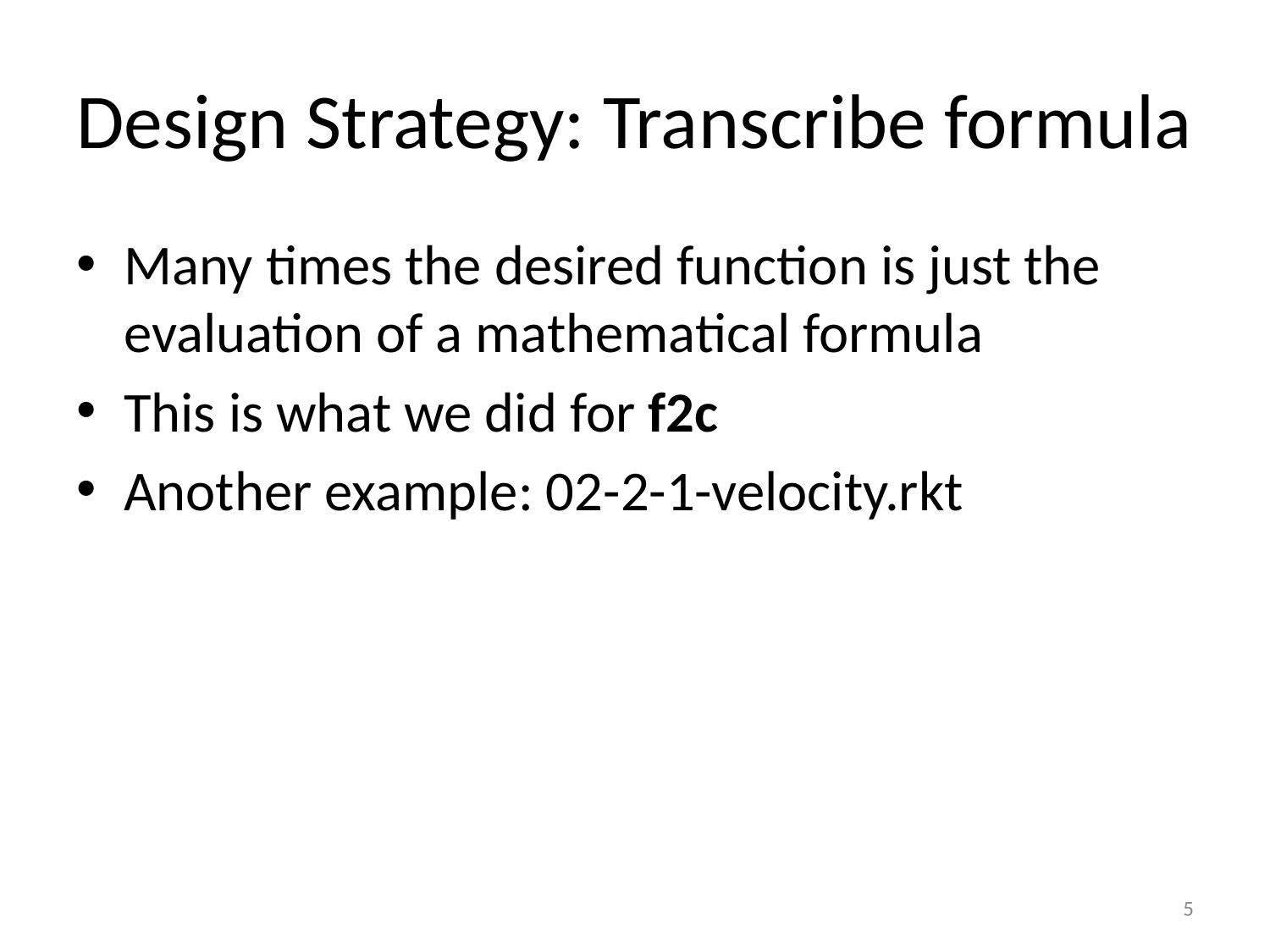

# Design Strategy: Transcribe formula
Many times the desired function is just the evaluation of a mathematical formula
This is what we did for f2c
Another example: 02-2-1-velocity.rkt

5